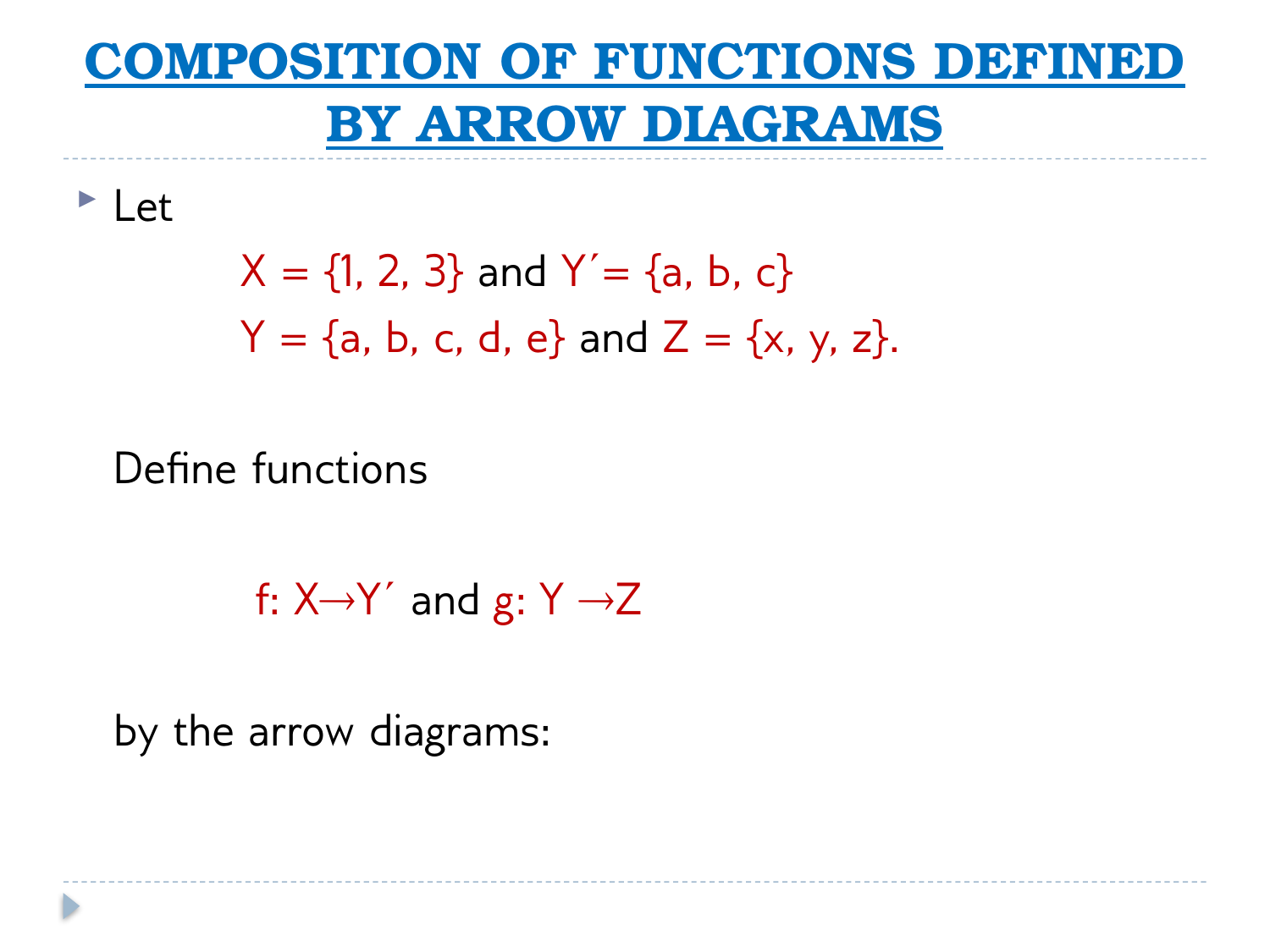

# COMPOSITION OF FUNCTIONS DEFINED BY ARROW DIAGRAMS
Let
		X = {1, 2, 3} and Y′= {a, b, c}
		Y = {a, b, c, d, e} and Z = {x, y, z}.

	Define functions

		 f: X→Y′ and g: Y →Z

	by the arrow diagrams: